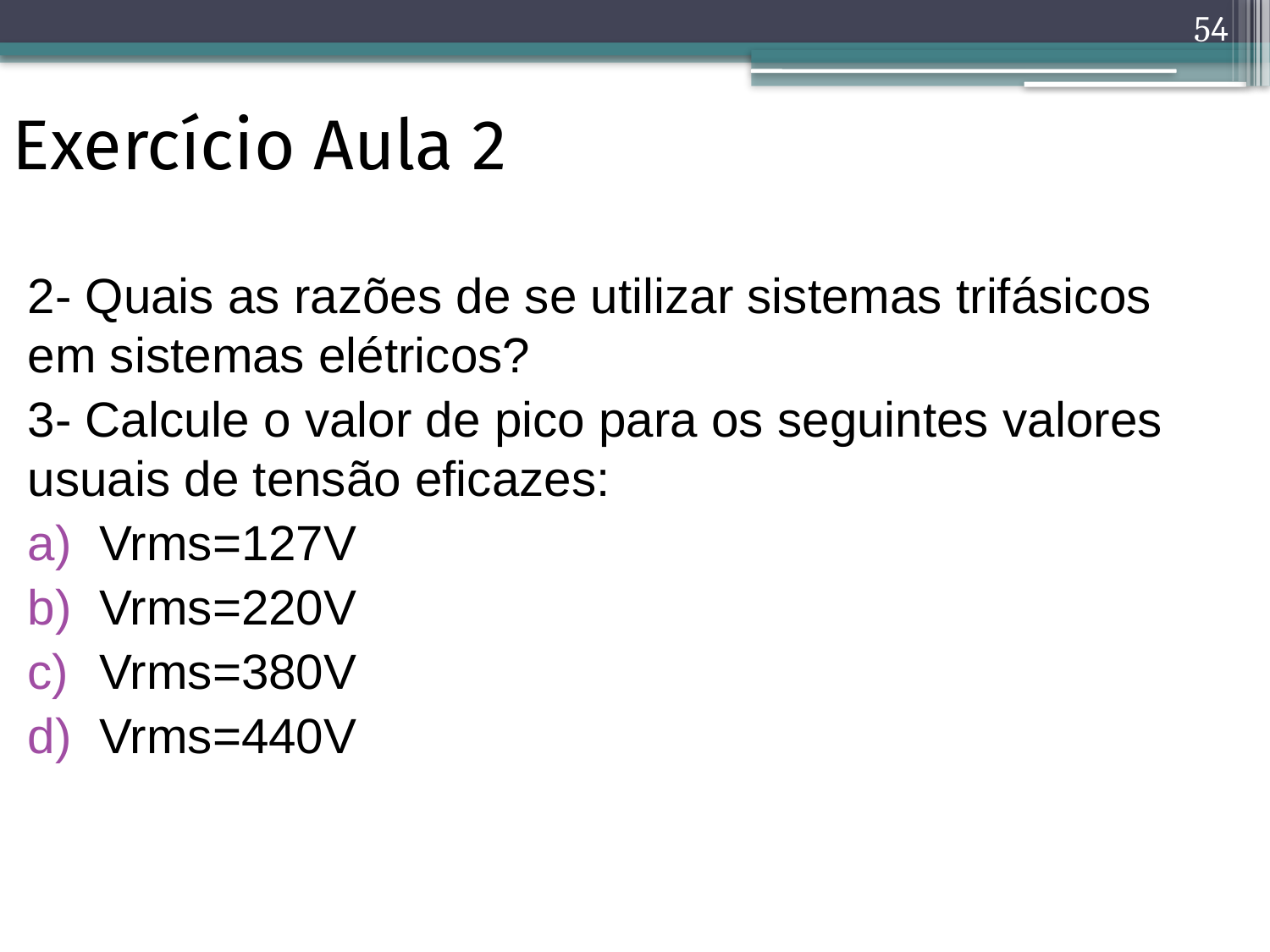

54
# Exercício Aula 2
2- Quais as razões de se utilizar sistemas trifásicos em sistemas elétricos?
3- Calcule o valor de pico para os seguintes valores usuais de tensão eficazes:
Vrms=127V
Vrms=220V
Vrms=380V
Vrms=440V